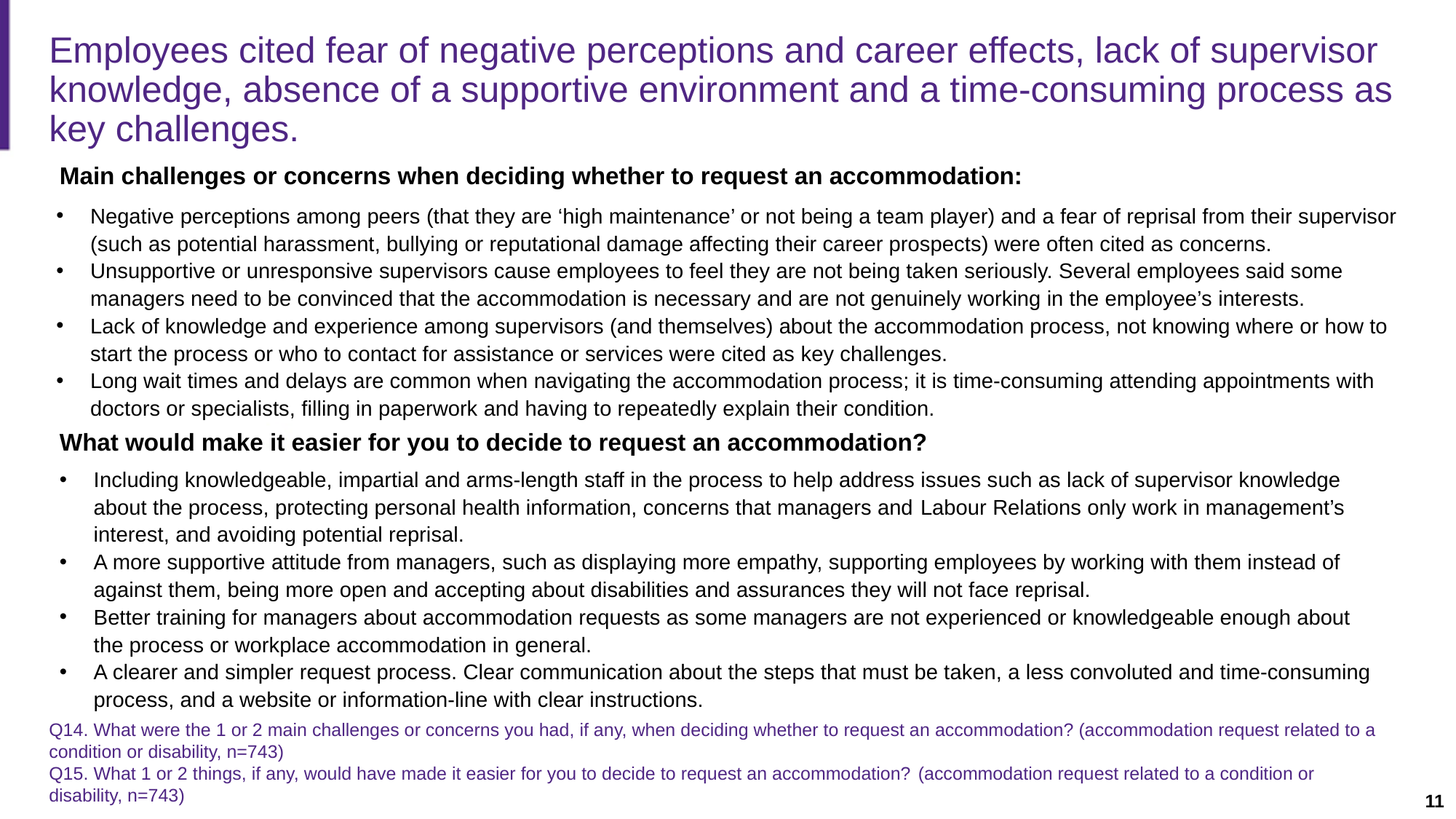

Slide description: A slide with two tables summarizing comments from employees about their feelings prior to submitting an accommodation request.
# Employees cited fear of negative perceptions and career effects, lack of supervisor knowledge, absence of a supportive environment and a time-consuming process as key challenges.
Main challenges or concerns when deciding whether to request an accommodation:
Negative perceptions among peers (that they are ‘high maintenance’ or not being a team player) and a fear of reprisal from their supervisor (such as potential harassment, bullying or reputational damage affecting their career prospects) were often cited as concerns.
Unsupportive or unresponsive supervisors cause employees to feel they are not being taken seriously. Several employees said some managers need to be convinced that the accommodation is necessary and are not genuinely working in the employee’s interests.
Lack of knowledge and experience among supervisors (and themselves) about the accommodation process, not knowing where or how to start the process or who to contact for assistance or services were cited as key challenges.
Long wait times and delays are common when navigating the accommodation process; it is time-consuming attending appointments with doctors or specialists, filling in paperwork and having to repeatedly explain their condition.
What would make it easier for you to decide to request an accommodation?
Including knowledgeable, impartial and arms-length staff in the process to help address issues such as lack of supervisor knowledge about the process, protecting personal health information, concerns that managers and Labour Relations only work in management’s interest, and avoiding potential reprisal.
A more supportive attitude from managers, such as displaying more empathy, supporting employees by working with them instead of against them, being more open and accepting about disabilities and assurances they will not face reprisal.
Better training for managers about accommodation requests as some managers are not experienced or knowledgeable enough about the process or workplace accommodation in general.
A clearer and simpler request process. Clear communication about the steps that must be taken, a less convoluted and time-consuming process, and a website or information-line with clear instructions.
Q14. What were the 1 or 2 main challenges or concerns you had, if any, when deciding whether to request an accommodation? (accommodation request related to a condition or disability, n=743)
Q15. What 1 or 2 things, if any, would have made it easier for you to decide to request an accommodation? (accommodation request related to a condition or disability, n=743)
11